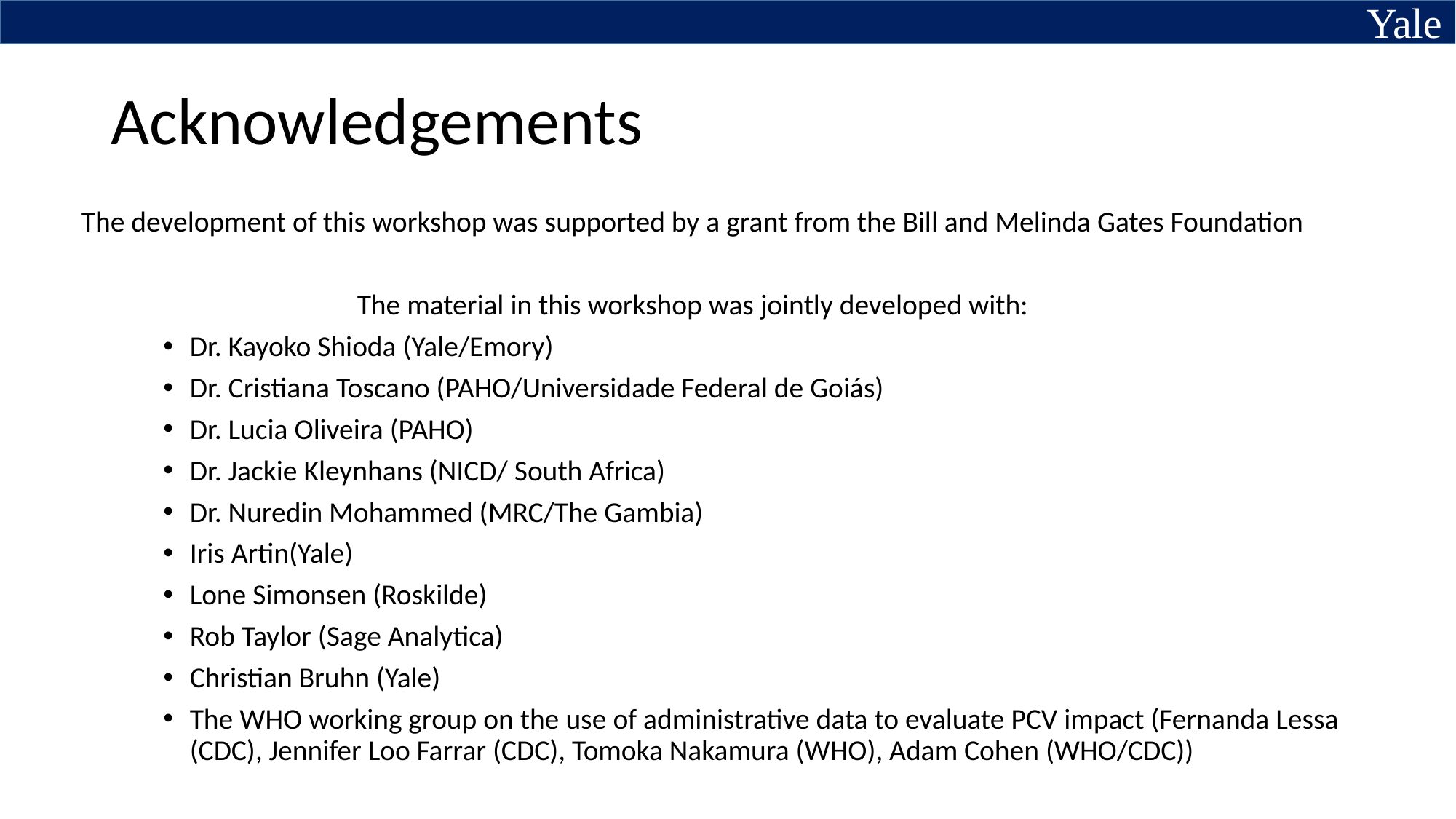

# Acknowledgements
The development of this workshop was supported by a grant from the Bill and Melinda Gates Foundation

The material in this workshop was jointly developed with:
Dr. Kayoko Shioda (Yale/Emory)
Dr. Cristiana Toscano (PAHO/Universidade Federal de Goiás)
Dr. Lucia Oliveira (PAHO)
Dr. Jackie Kleynhans (NICD/ South Africa)
Dr. Nuredin Mohammed (MRC/The Gambia)
Iris Artin(Yale)
Lone Simonsen (Roskilde)
Rob Taylor (Sage Analytica)
Christian Bruhn (Yale)
The WHO working group on the use of administrative data to evaluate PCV impact (Fernanda Lessa (CDC), Jennifer Loo Farrar (CDC), Tomoka Nakamura (WHO), Adam Cohen (WHO/CDC))